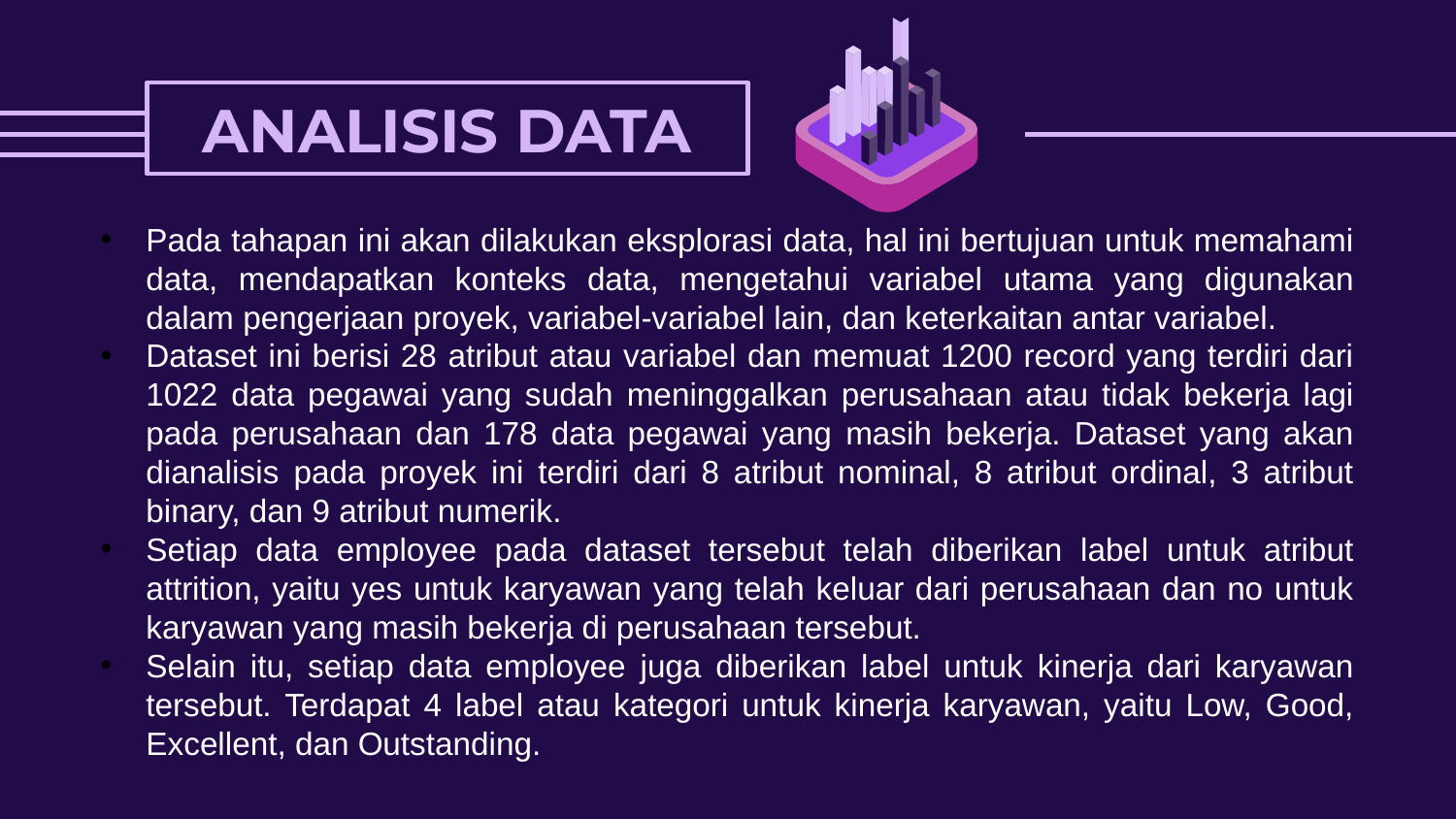

ANALISIS DATA

Pada tahapan ini akan dilakukan eksplorasi data, hal ini bertujuan untuk memahami data, mendapatkan konteks data, mengetahui variabel utama yang digunakan dalam pengerjaan proyek, variabel-variabel lain, dan keterkaitan antar variabel.
Dataset ini berisi 28 atribut atau variabel dan memuat 1200 record yang terdiri dari 1022 data pegawai yang sudah meninggalkan perusahaan atau tidak bekerja lagi pada perusahaan dan 178 data pegawai yang masih bekerja. Dataset yang akan dianalisis pada proyek ini terdiri dari 8 atribut nominal, 8 atribut ordinal, 3 atribut binary, dan 9 atribut numerik.
Setiap data employee pada dataset tersebut telah diberikan label untuk atribut attrition, yaitu yes untuk karyawan yang telah keluar dari perusahaan dan no untuk karyawan yang masih bekerja di perusahaan tersebut.
Selain itu, setiap data employee juga diberikan label untuk kinerja dari karyawan tersebut. Terdapat 4 label atau kategori untuk kinerja karyawan, yaitu Low, Good, Excellent, dan Outstanding.